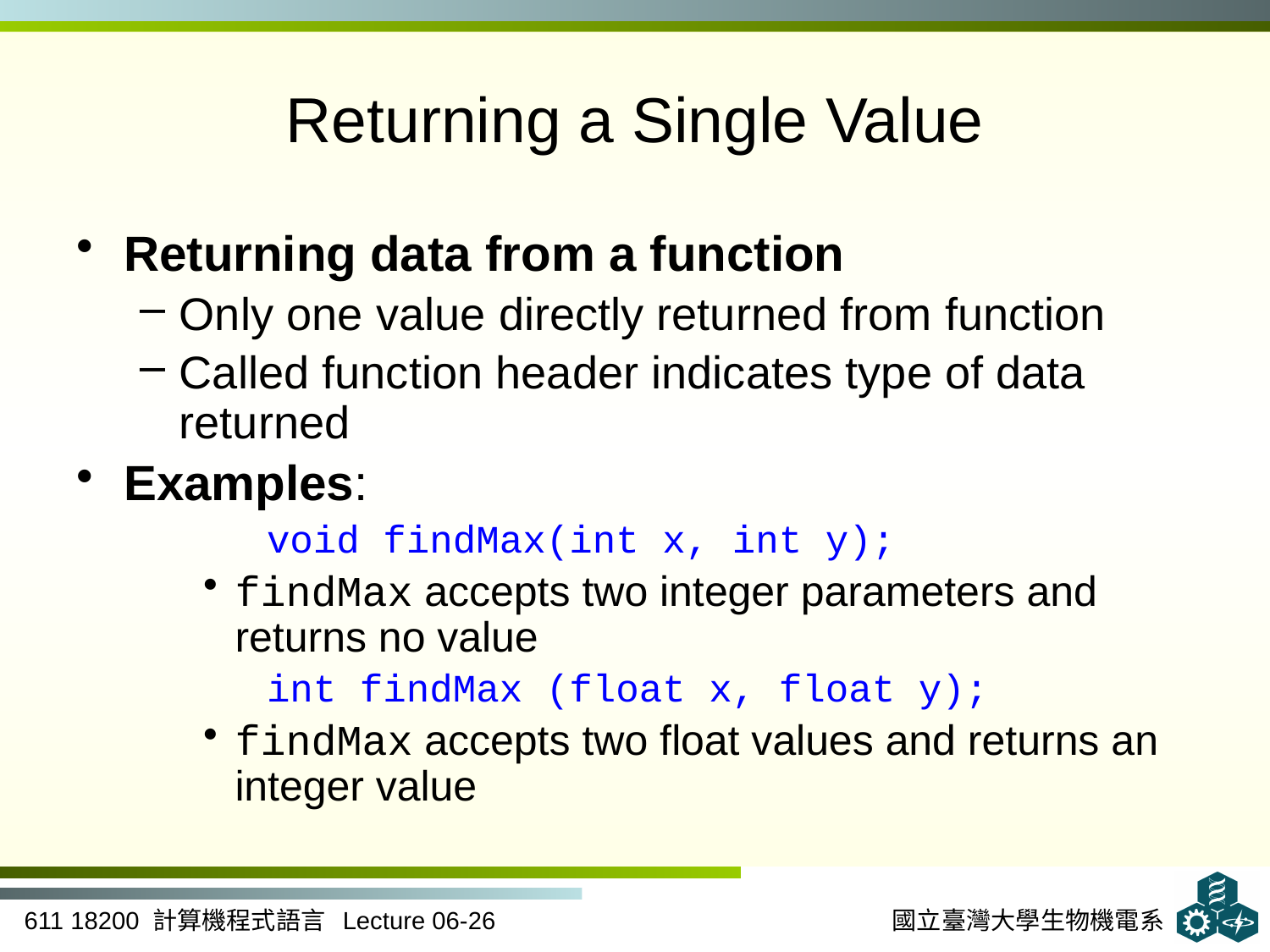

# Returning a Single Value
Returning data from a function
Only one value directly returned from function
Called function header indicates type of data returned
Examples:
void findMax(int x, int y);
findMax accepts two integer parameters and returns no value
int findMax (float x, float y);
findMax accepts two float values and returns an integer value